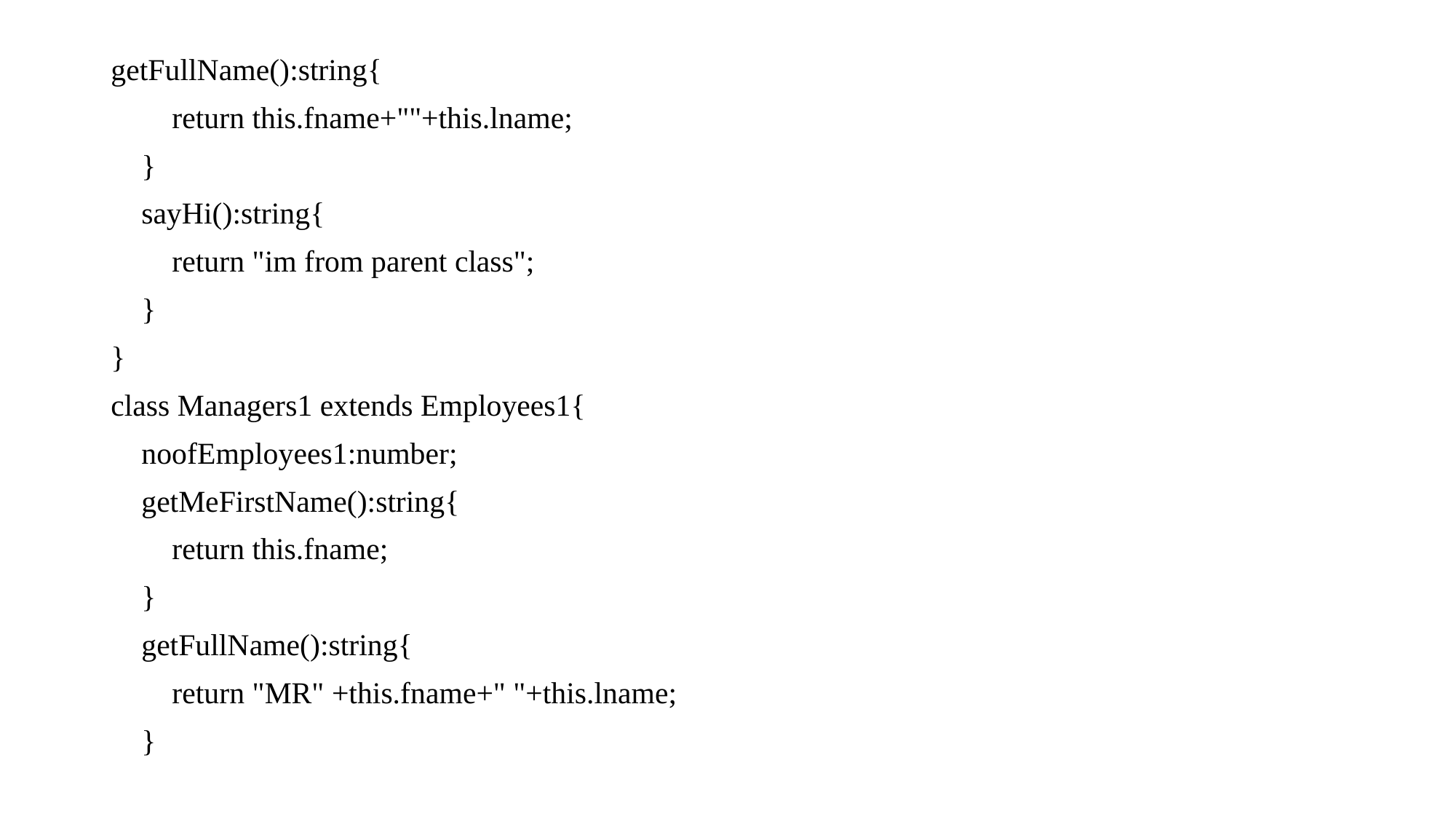

getFullName():string{
        return this.fname+""+this.lname;
    }
    sayHi():string{
        return "im from parent class";
    }
}
class Managers1 extends Employees1{
    noofEmployees1:number;
    getMeFirstName():string{
        return this.fname;
    }
    getFullName():string{
        return "MR" +this.fname+" "+this.lname;
    }